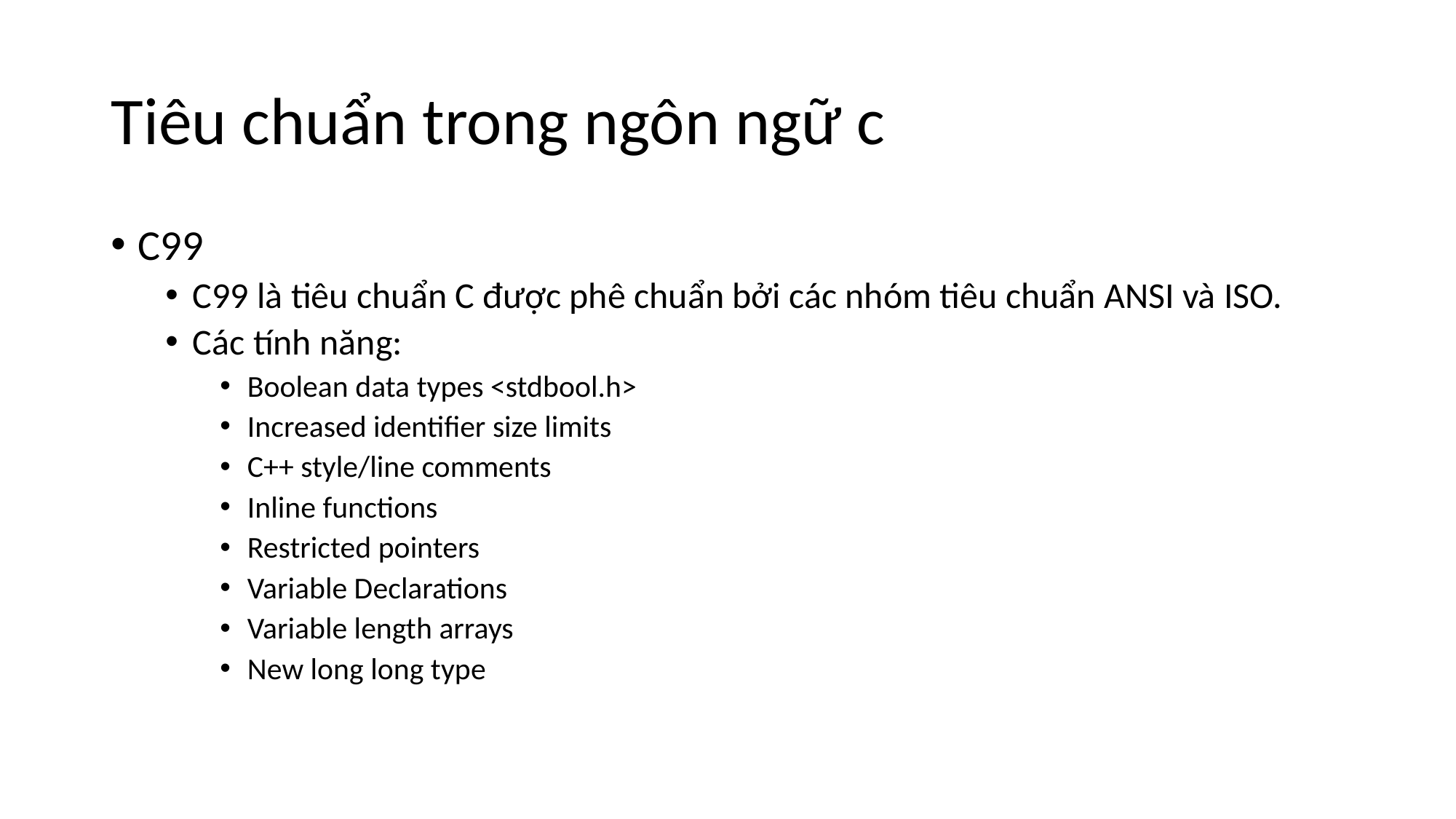

# Tiêu chuẩn trong ngôn ngữ c
C99
C99 là tiêu chuẩn C được phê chuẩn bởi các nhóm tiêu chuẩn ANSI và ISO.
Các tính năng:
Boolean data types <stdbool.h>
Increased identifier size limits
C++ style/line comments
Inline functions
Restricted pointers
Variable Declarations
Variable length arrays
New long long type